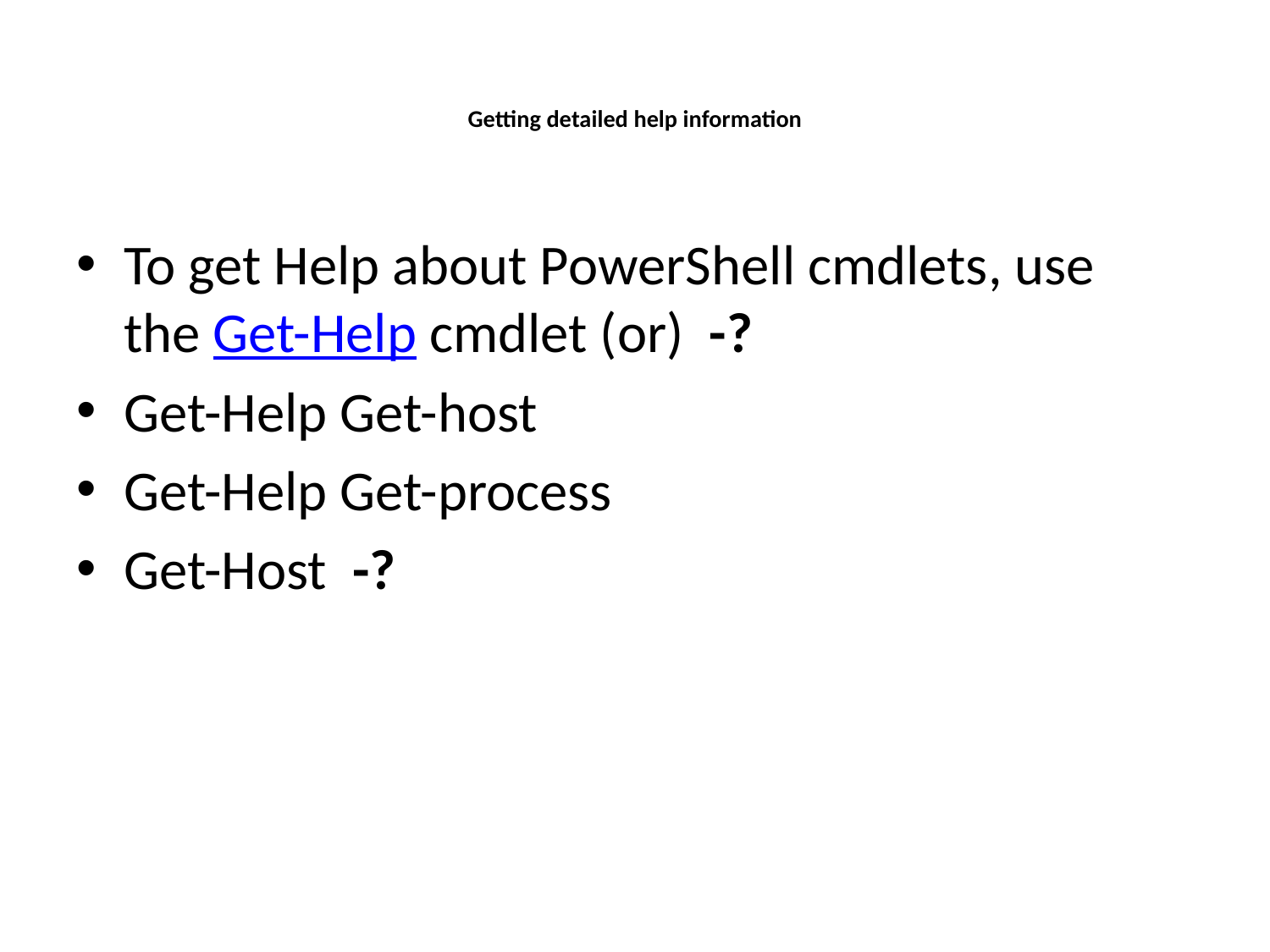

# Getting detailed help information
To get Help about PowerShell cmdlets, use the Get-Help cmdlet (or)  -?
Get-Help Get-host
Get-Help Get-process
Get-Host  -?